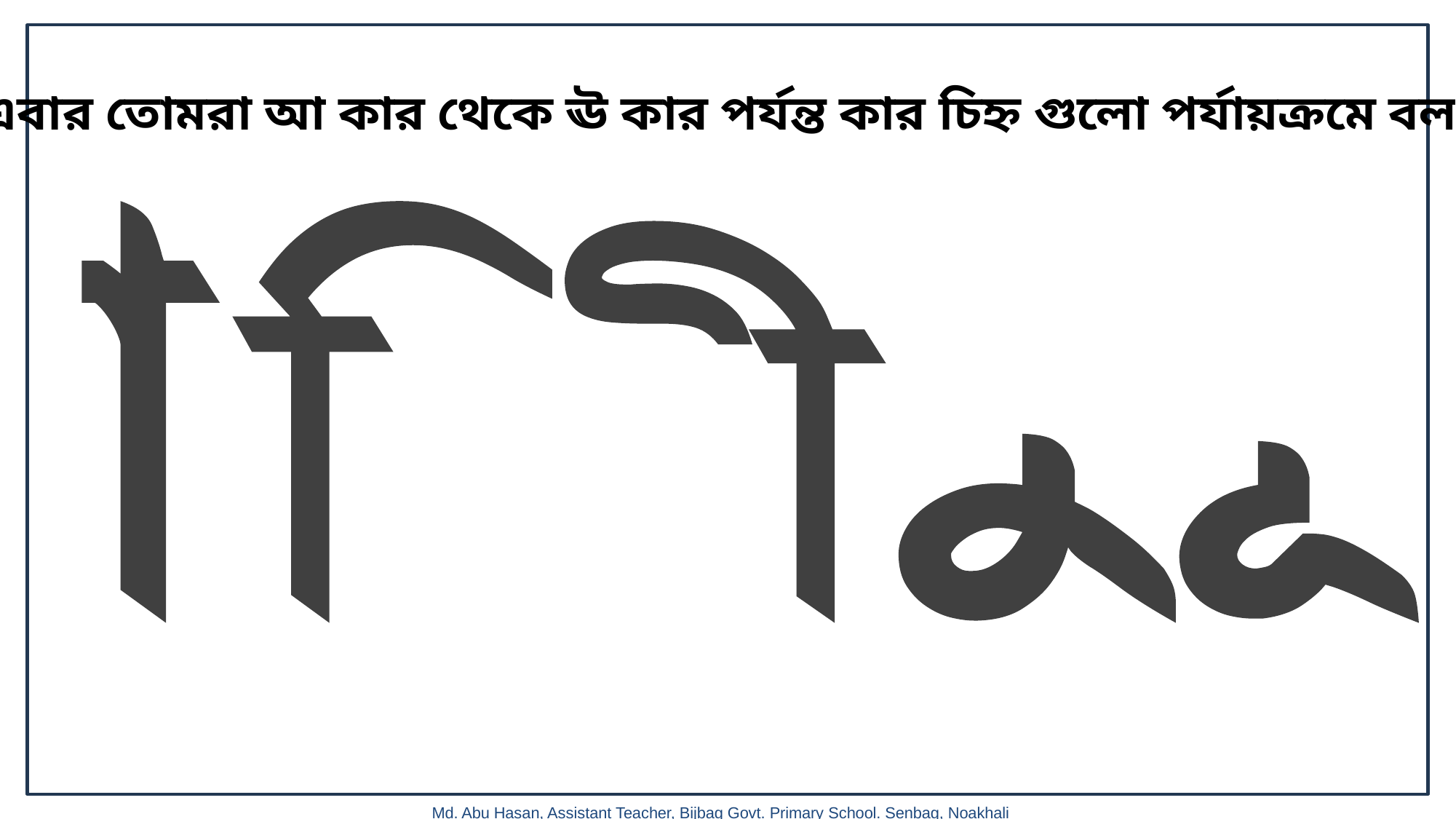

এবার তোমরা আ কার থেকে ঊ কার পর্যন্ত কার চিহ্ন গুলো পর্যায়ক্রমে বল।